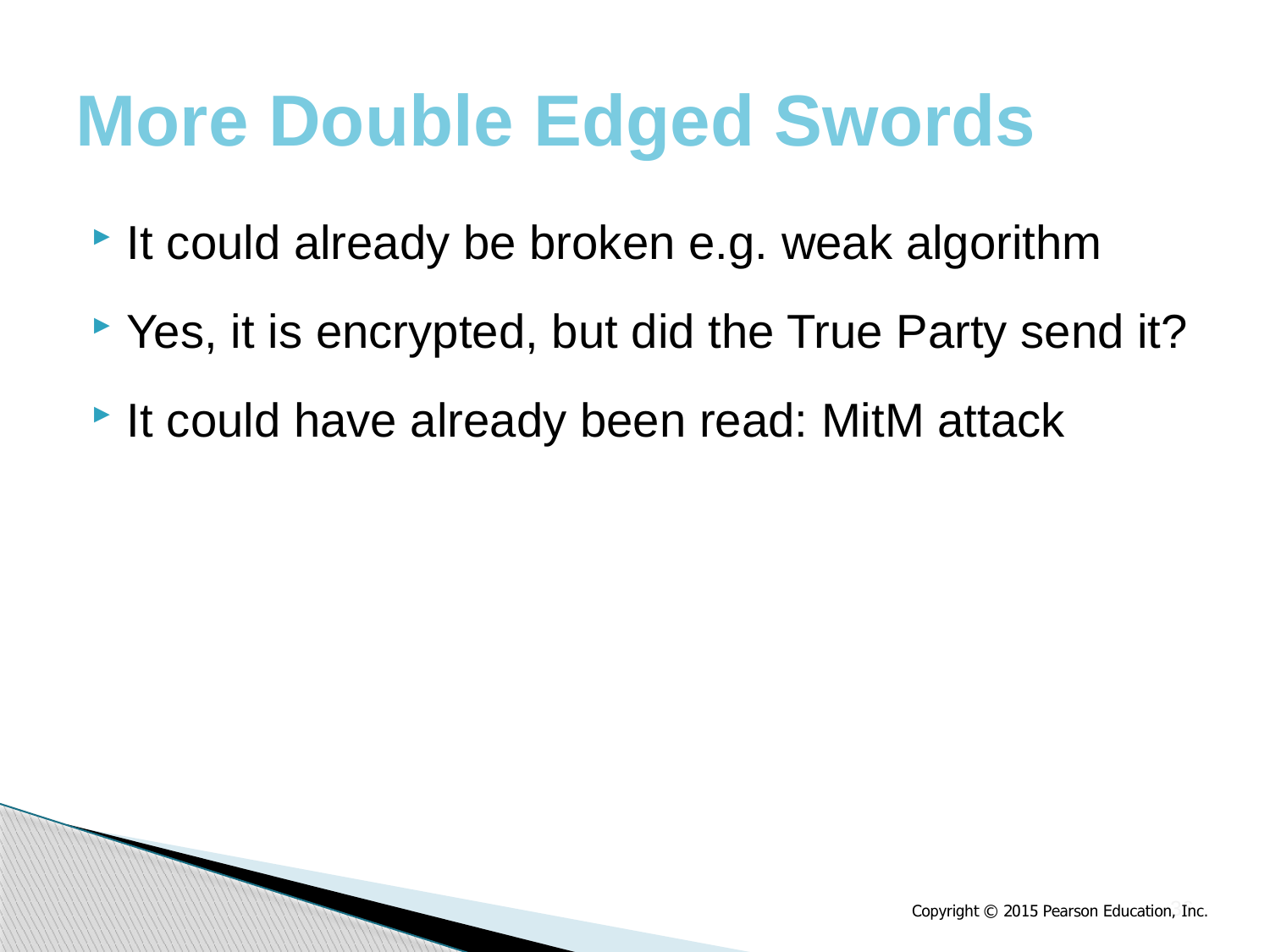

# More Double Edged Swords
It could already be broken e.g. weak algorithm
Yes, it is encrypted, but did the True Party send it?
It could have already been read: MitM attack